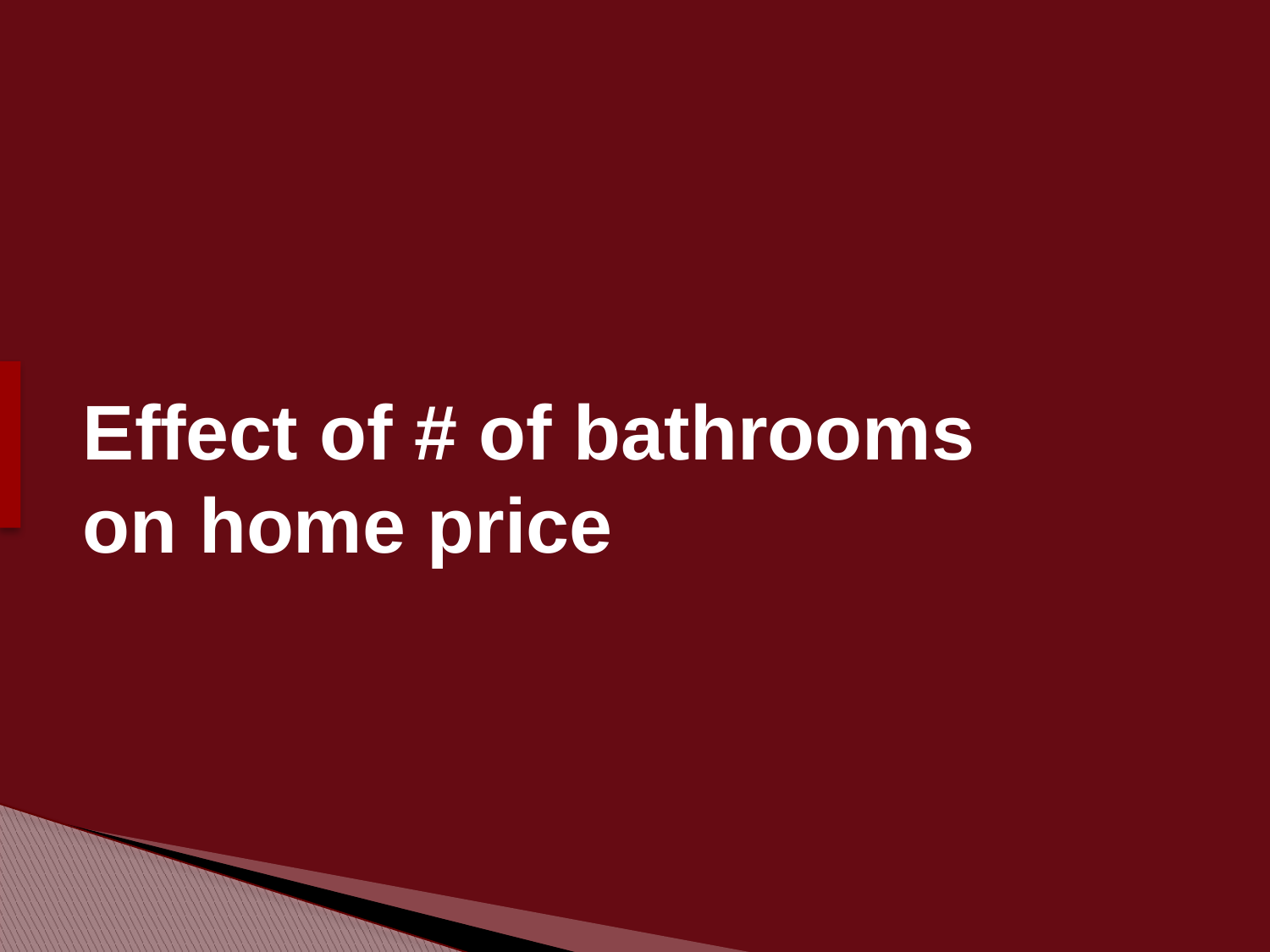

# Effect of # of bathrooms  on home price